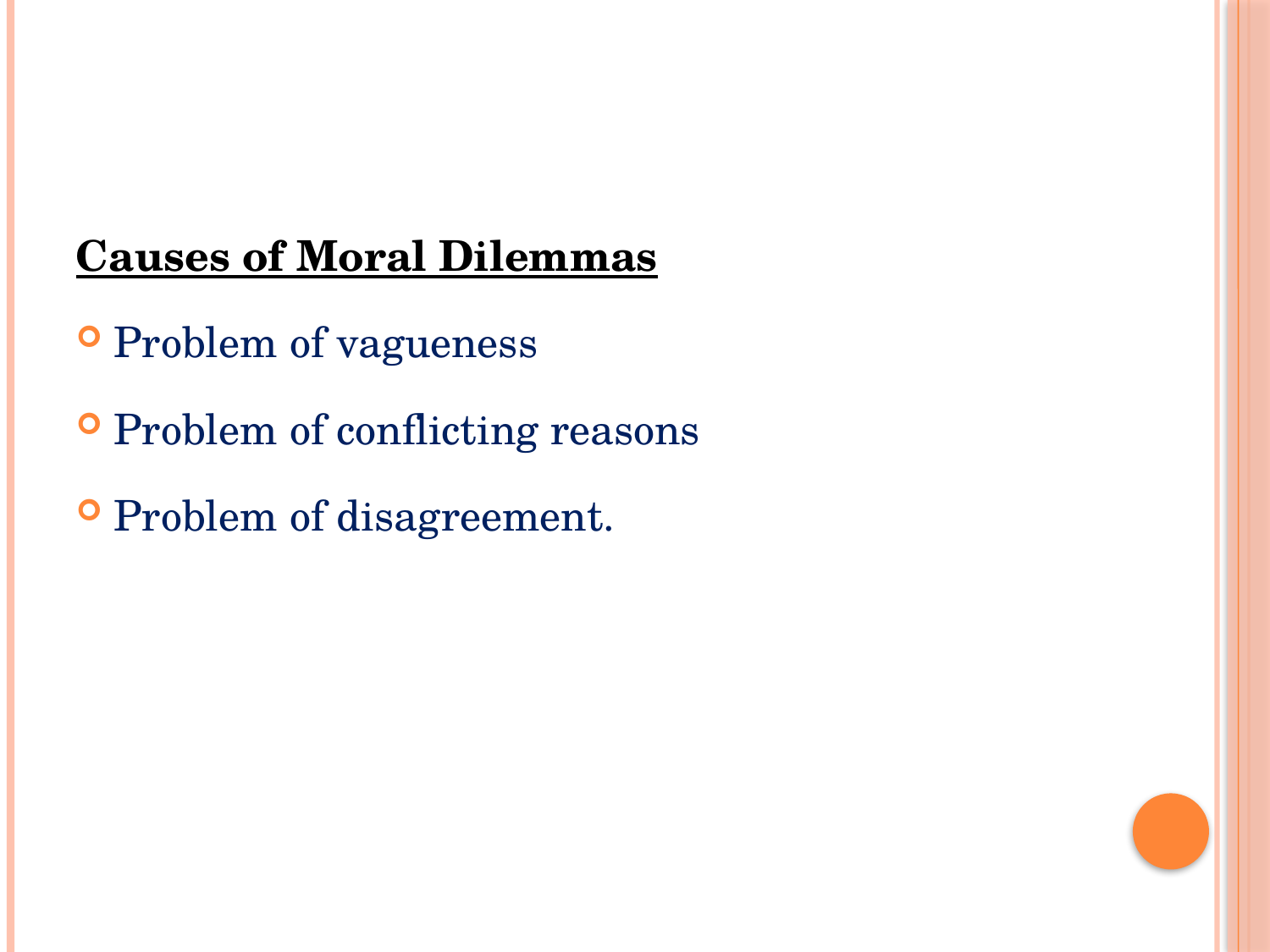

#
Causes of Moral Dilemmas
Problem of vagueness
Problem of conflicting reasons
Problem of disagreement.